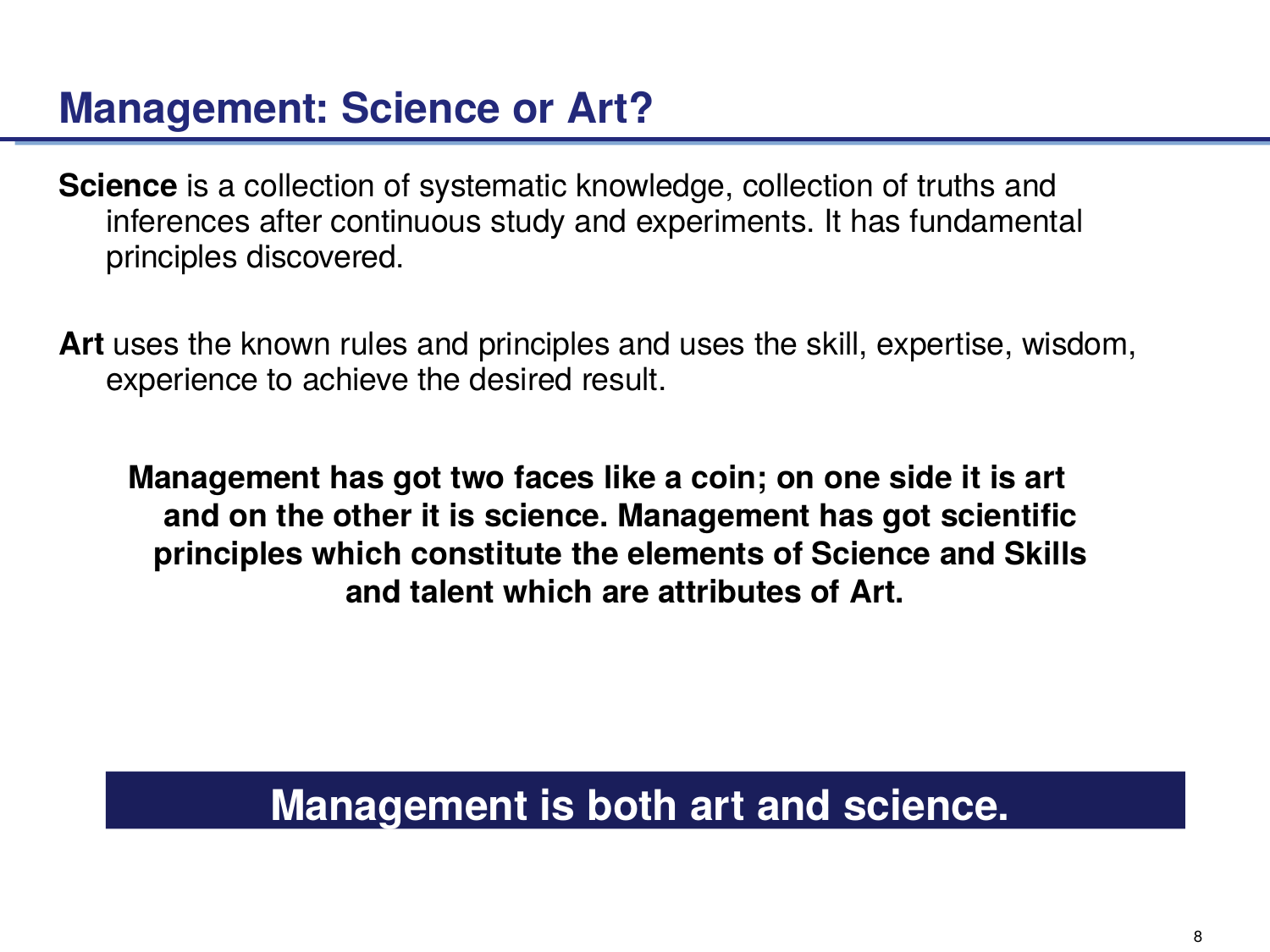

# Management: Science or Art?
Science is a collection of systematic knowledge, collection of truths and  inferences after continuous study and experiments. It has fundamental  principles discovered.

Art uses the known rules and principles and uses the skill, expertise, wisdom,  experience to achieve the desired result.

Management has got two faces like a coin; on one side it is art  and on the other it is science. Management has got scientific  principles which constitute the elements of Science and Skills  and talent which are attributes of Art.
Management is both art and science.
8